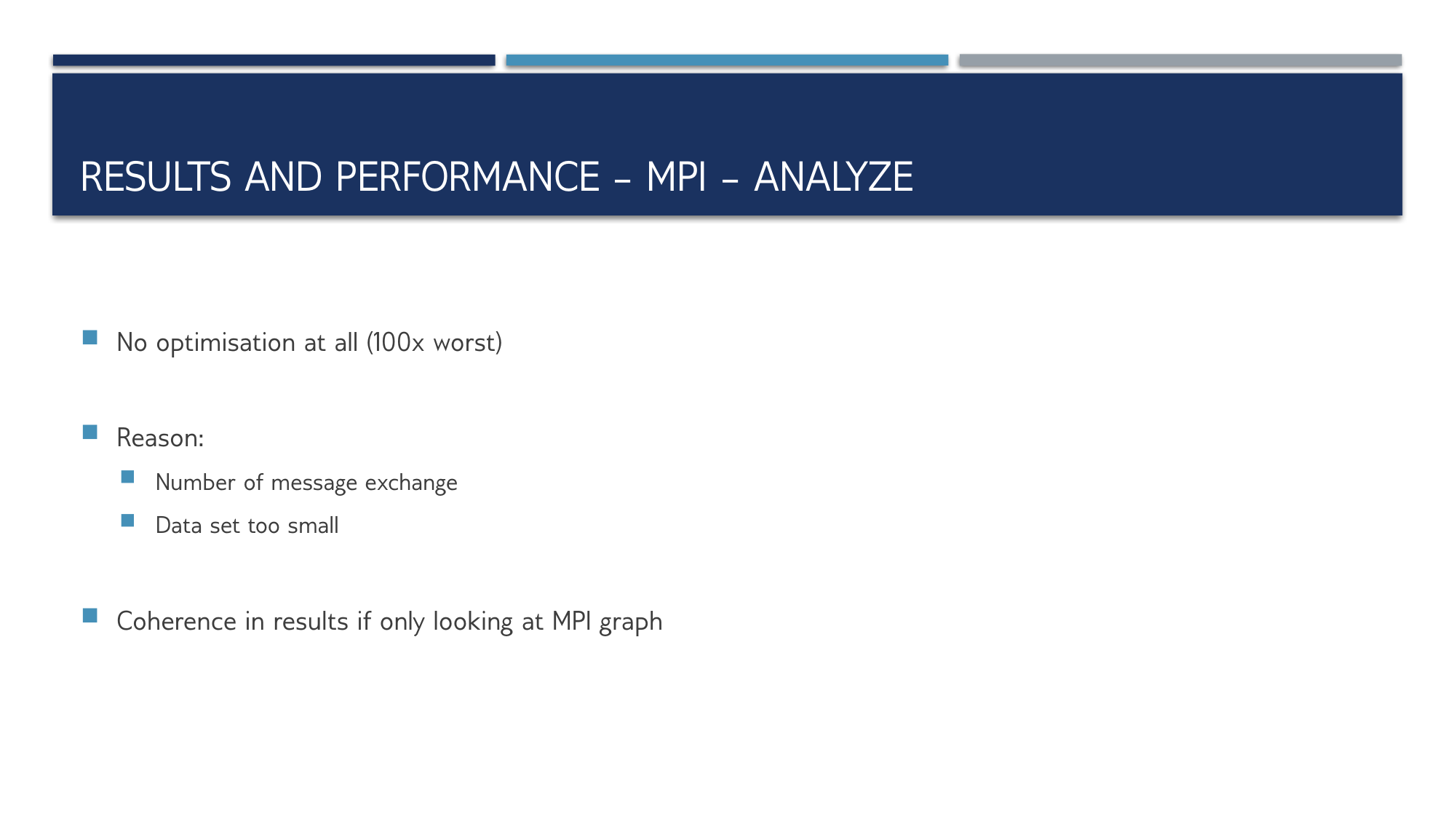

# RESULTS AND PERFORMANCE – MPI – Analyze
No optimisation at all (100x worst)

Reason:
Number of message exchange
Data set too small

Coherence in results if only looking at MPI graph